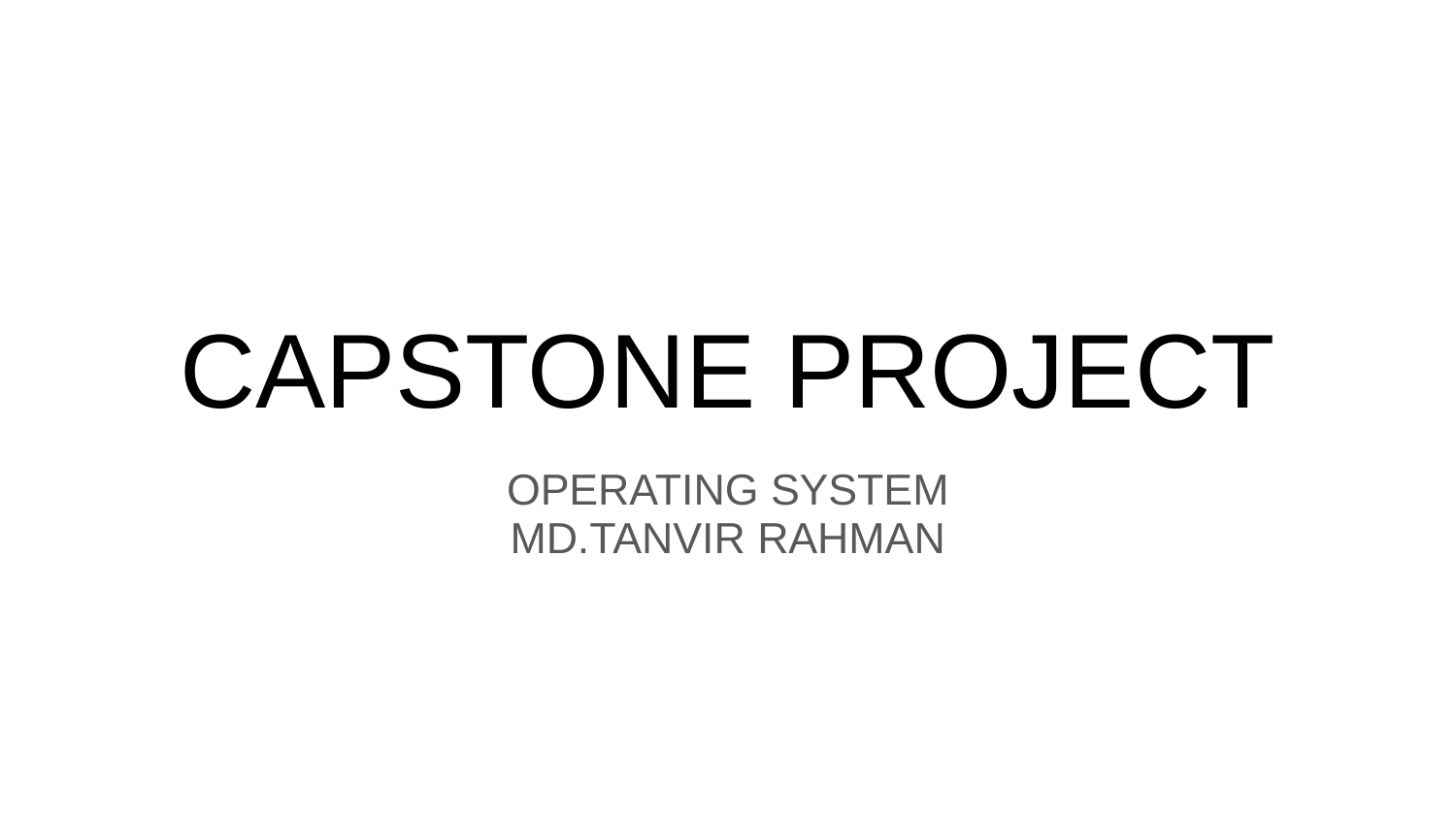

# CAPSTONE PROJECT
OPERATING SYSTEM
MD.TANVIR RAHMAN